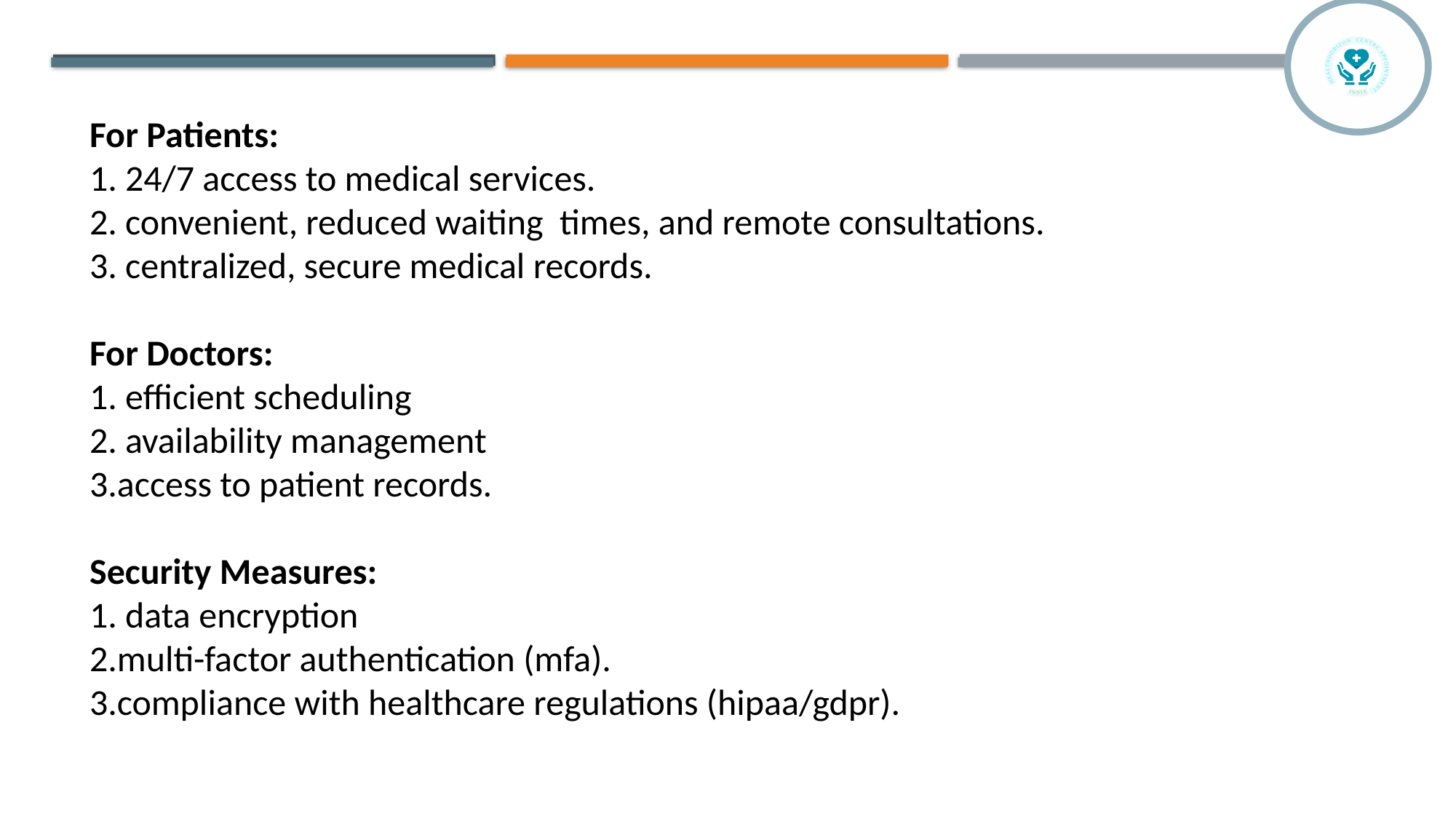

For Patients:
1. 24/7 access to medical services.
2. convenient, reduced waiting  times, and remote consultations.
3. centralized, secure medical records.
 
For Doctors:
1. efficient scheduling
2. availability management
3.access to patient records.
 
Security Measures:
1. data encryption
2.multi-factor authentication (mfa).
3.compliance with healthcare regulations (hipaa/gdpr).